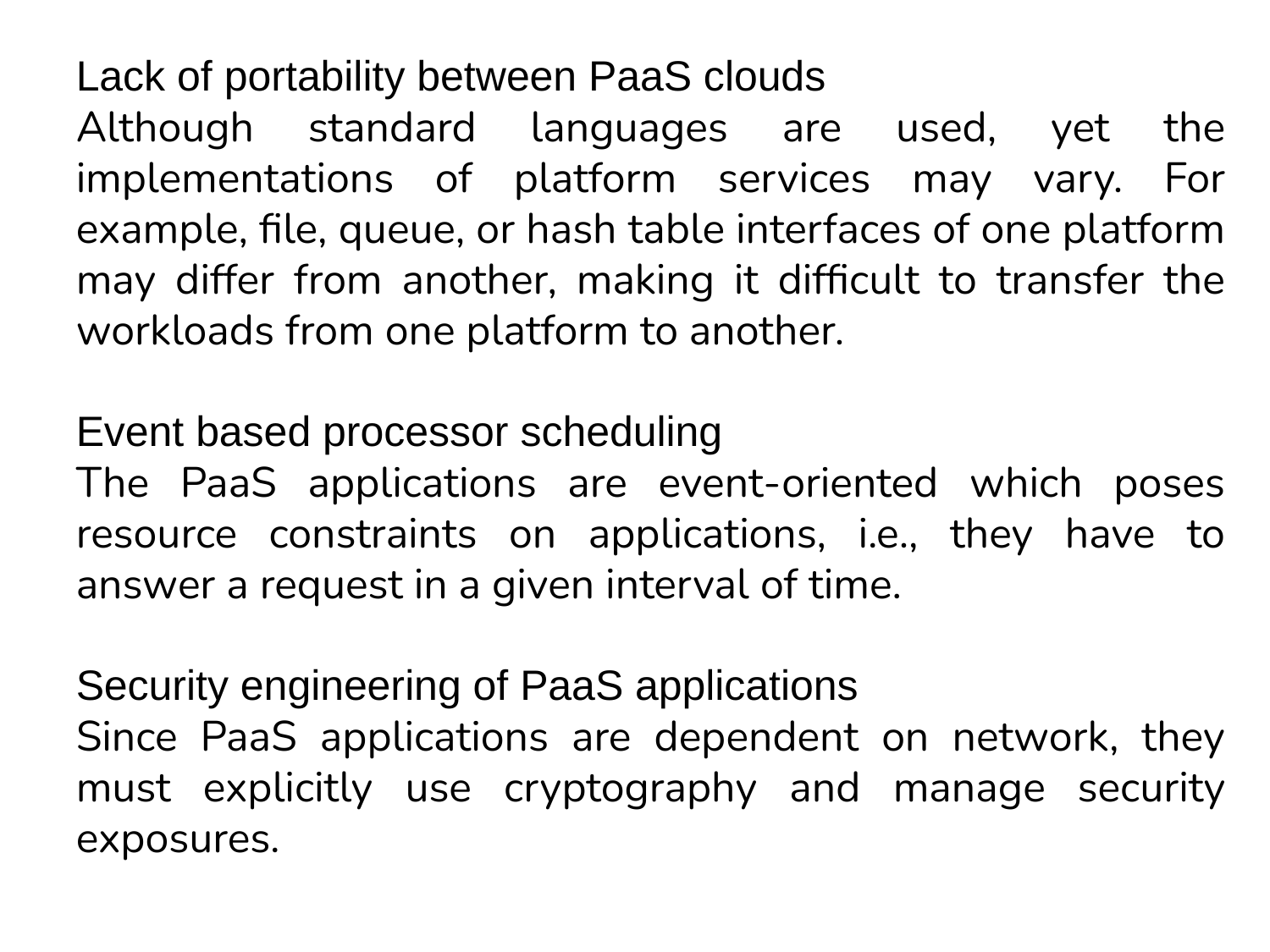

Lack of portability between PaaS clouds
Although standard languages are used, yet the implementations of platform services may vary. For example, file, queue, or hash table interfaces of one platform may differ from another, making it difficult to transfer the workloads from one platform to another.

Event based processor scheduling
The PaaS applications are event-oriented which poses resource constraints on applications, i.e., they have to answer a request in a given interval of time.

Security engineering of PaaS applications
Since PaaS applications are dependent on network, they must explicitly use cryptography and manage security exposures.